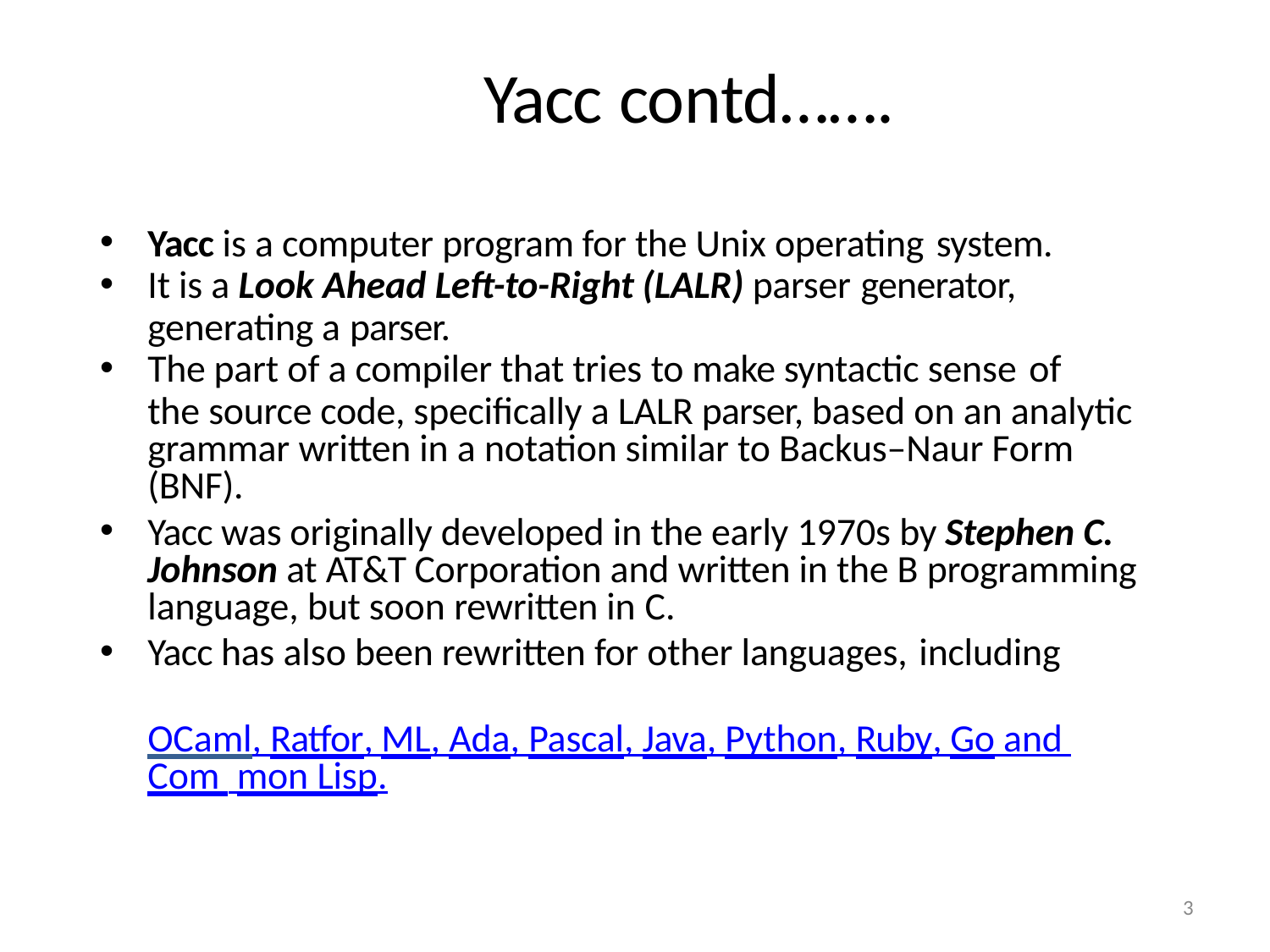

# Yacc contd…….
Yacc is a computer program for the Unix operating system.
It is a Look Ahead Left-to-Right (LALR) parser generator,
generating a parser.
The part of a compiler that tries to make syntactic sense of
the source code, specifically a LALR parser, based on an analytic  grammar written in a notation similar to Backus–Naur Form  (BNF).
Yacc was originally developed in the early 1970s by Stephen C.  Johnson at AT&T Corporation and written in the B programming  language, but soon rewritten in C.
Yacc has also been rewritten for other languages, including

OCaml, Ratfor, ML, Ada, Pascal, Java, Python, Ruby, Go and Com  mon Lisp.
3